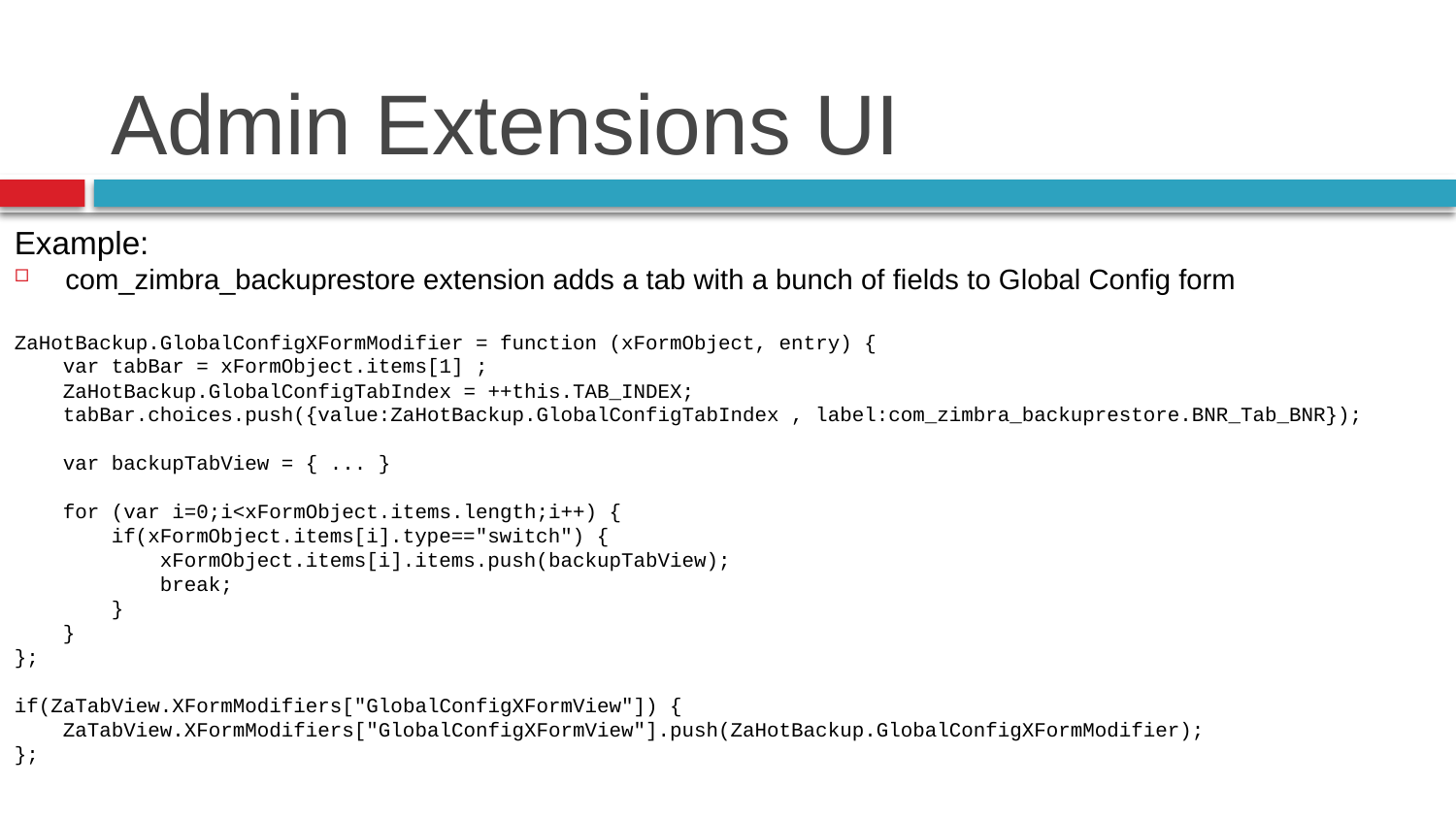

# Admin Extensions UI
Example:
com_zimbra_backuprestore extension adds a tab with a bunch of fields to Global Config form

ZaHotBackup.GlobalConfigXFormModifier = function (xFormObject, entry) {
    var tabBar = xFormObject.items[1] ;
    ZaHotBackup.GlobalConfigTabIndex = ++this.TAB_INDEX;
    tabBar.choices.push({value:ZaHotBackup.GlobalConfigTabIndex , label:com_zimbra_backuprestore.BNR_Tab_BNR});

    var backupTabView = { ... }

    for (var i=0;i<xFormObject.items.length;i++) {
        if(xFormObject.items[i].type=="switch") {
            xFormObject.items[i].items.push(backupTabView);
	break;
        }
    }
};

if(ZaTabView.XFormModifiers["GlobalConfigXFormView"]) {
    ZaTabView.XFormModifiers["GlobalConfigXFormView"].push(ZaHotBackup.GlobalConfigXFormModifier);
};